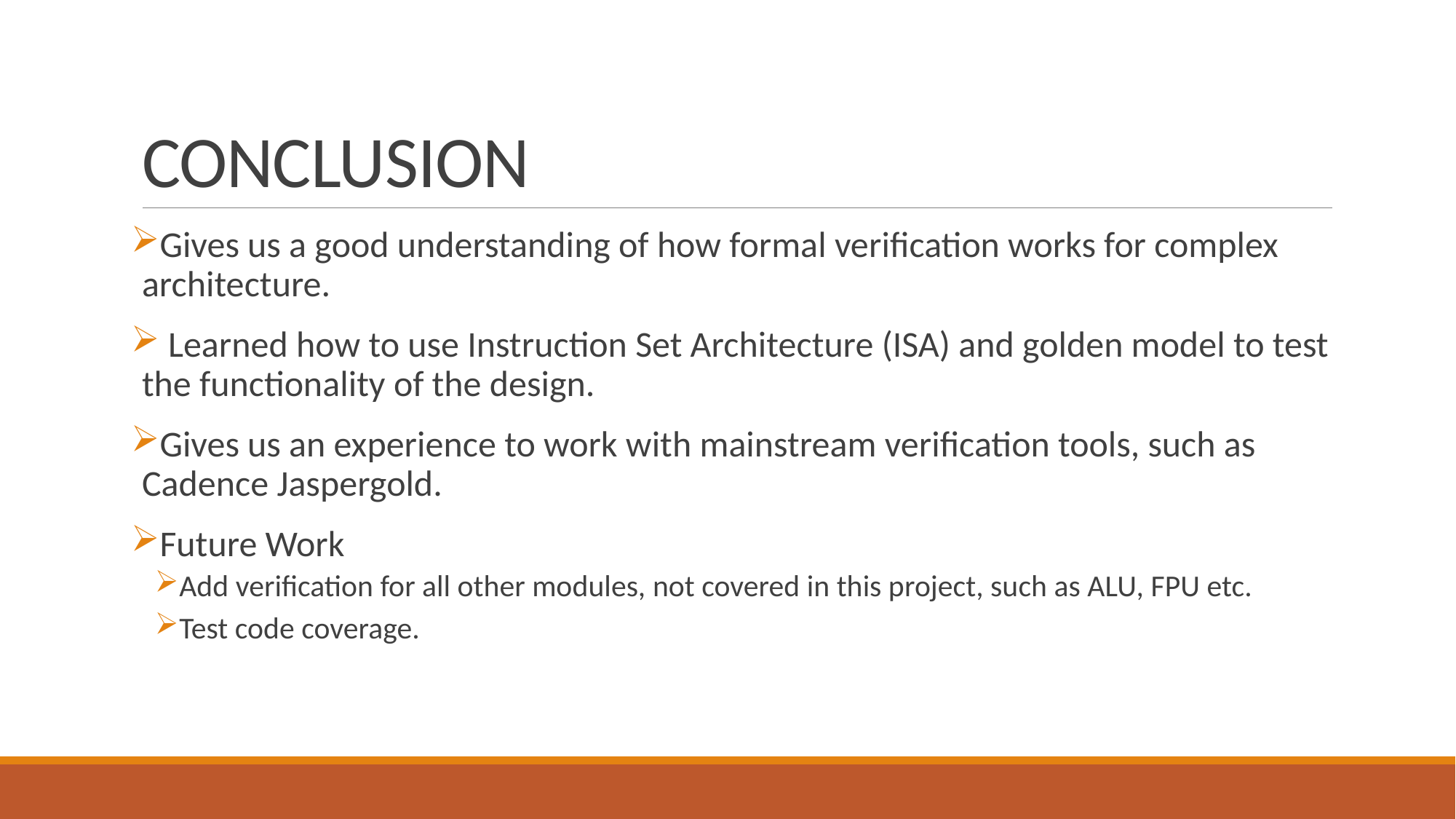

# CONCLUSION
Gives us a good understanding of how formal verification works for complex architecture.
 Learned how to use Instruction Set Architecture (ISA) and golden model to test the functionality of the design.
Gives us an experience to work with mainstream verification tools, such as    Cadence Jaspergold.
Future Work
Add verification for all other modules, not covered in this project, such as ALU, FPU etc.
Test code coverage.